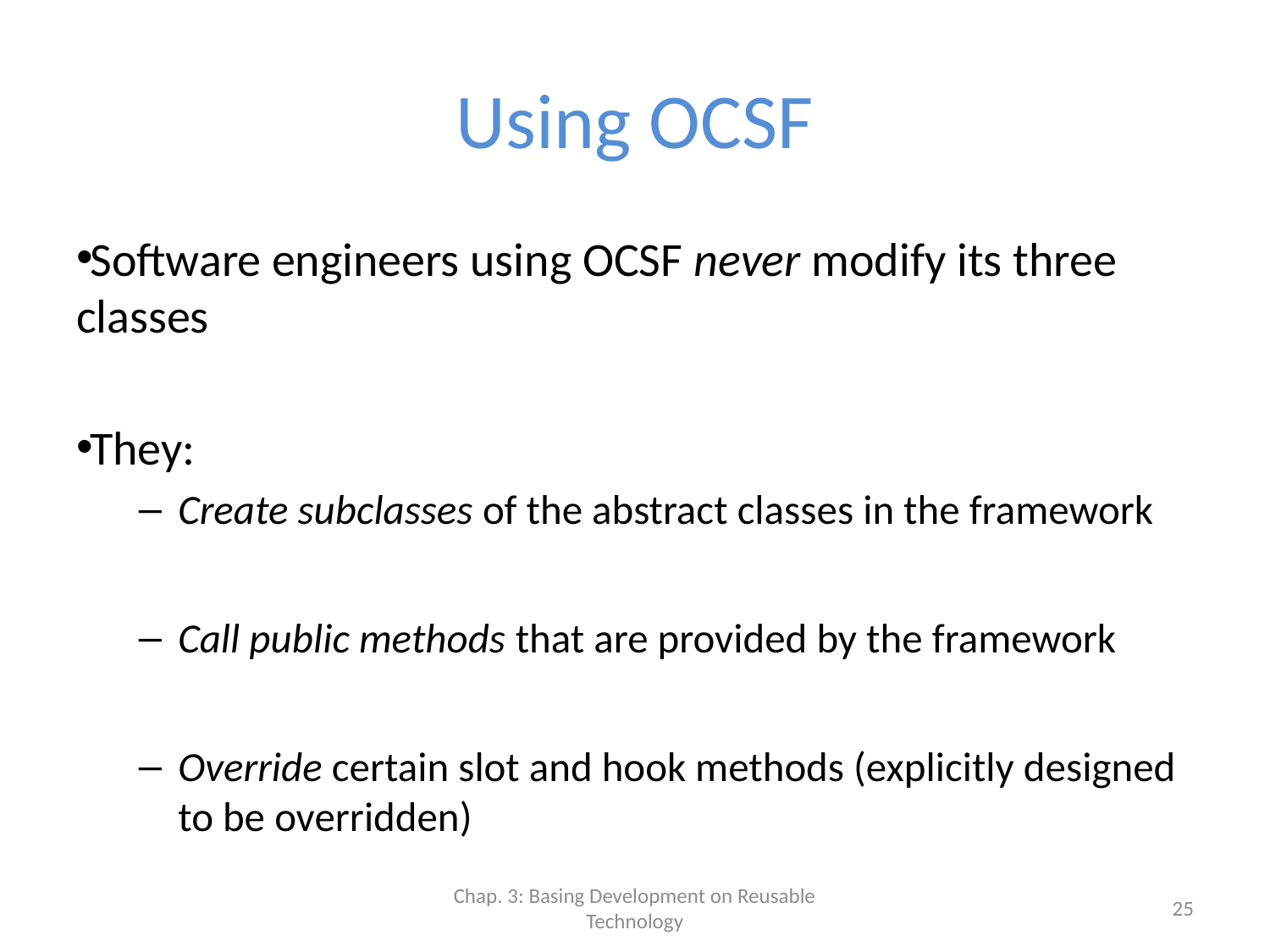

# Using OCSF
Software engineers using OCSF never modify its three classes

They:
Create subclasses of the abstract classes in the framework

Call public methods that are provided by the framework

Override certain slot and hook methods (explicitly designed to be overridden)
Chap. 3: Basing Development on Reusable Technology
25